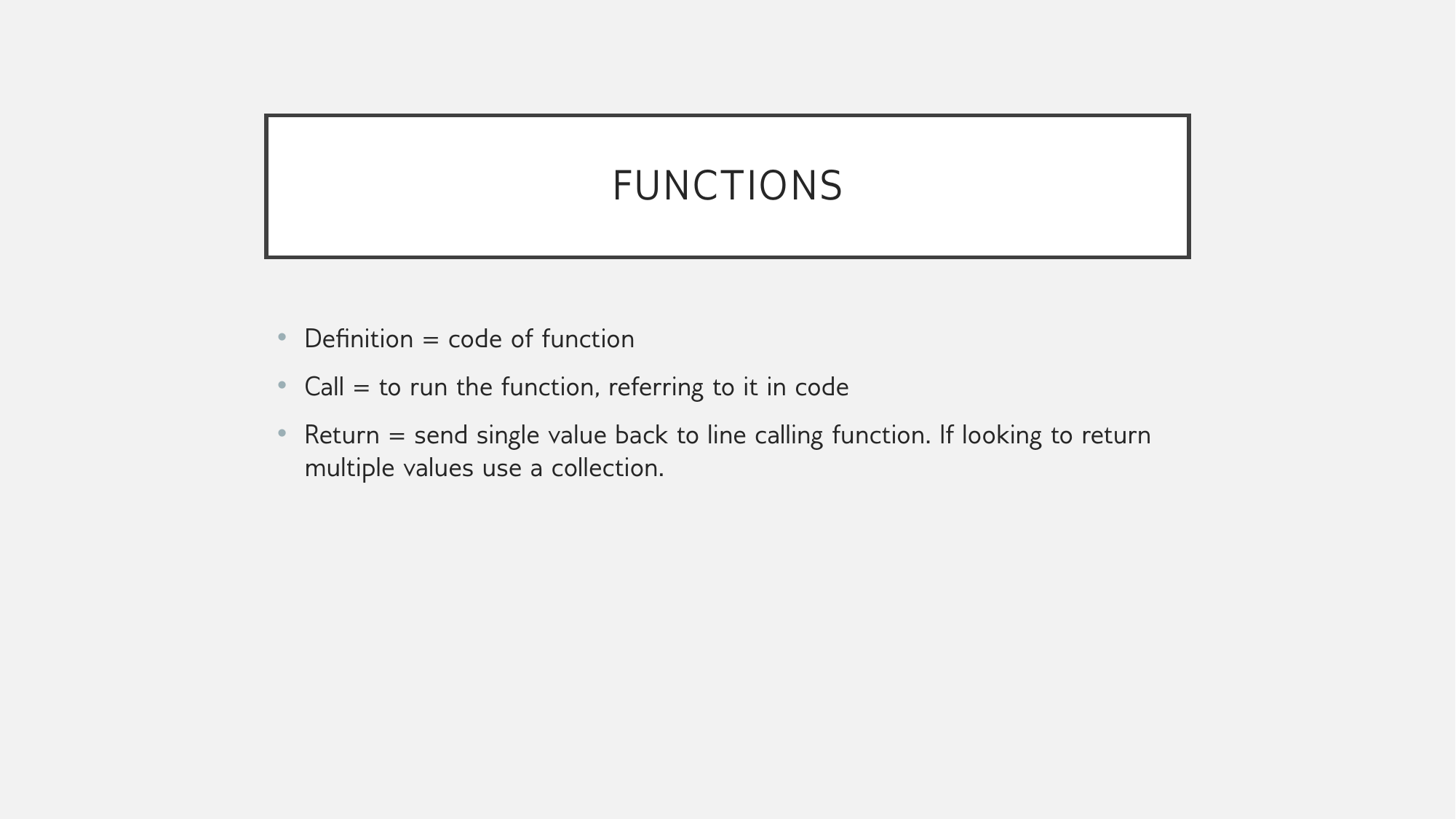

# functions
Definition = code of function
Call = to run the function, referring to it in code
Return = send single value back to line calling function. If looking to return multiple values use a collection.